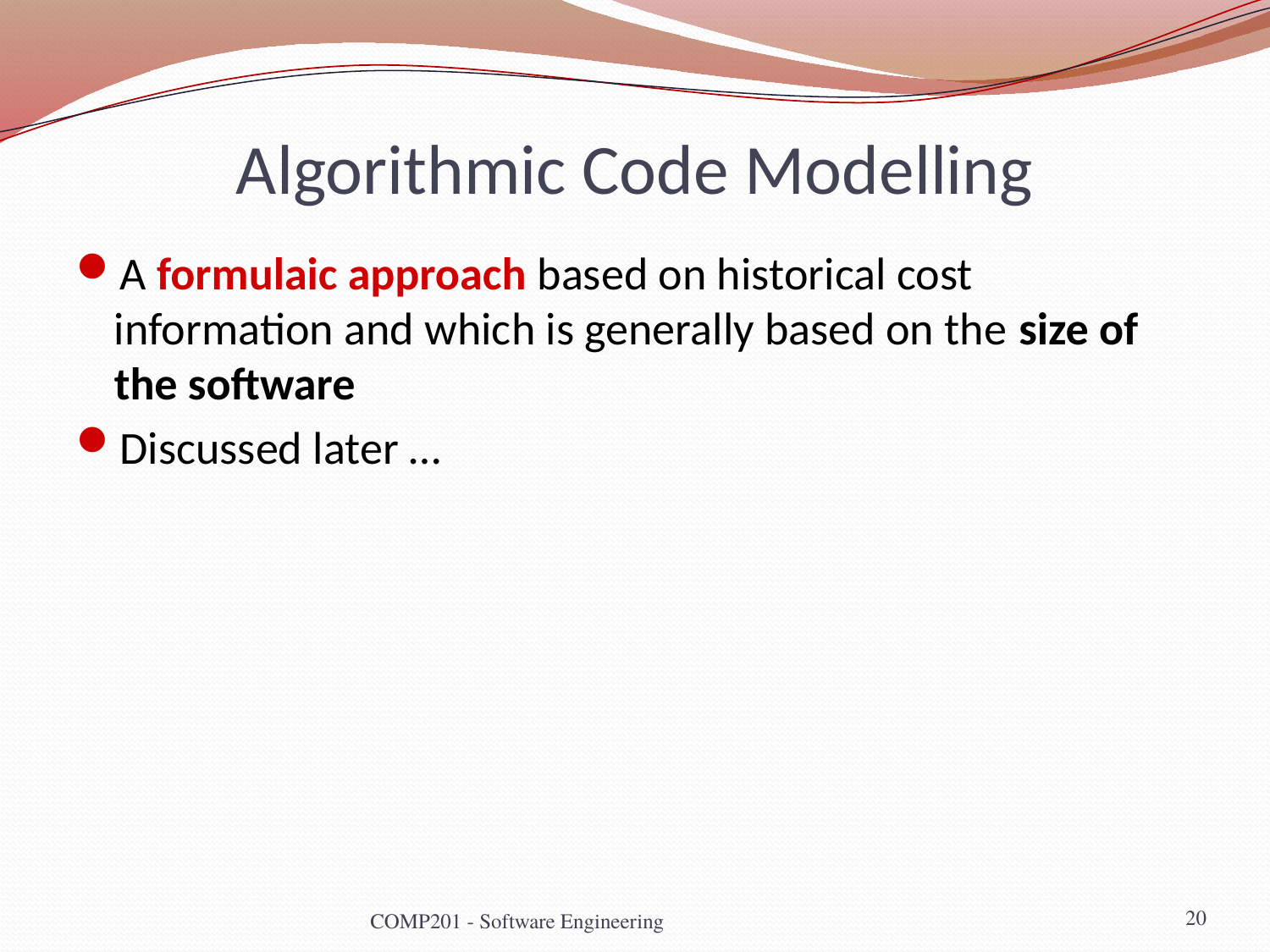

# Algorithmic Code Modelling
A formulaic approach based on historical cost information and which is generally based on the size of the software
Discussed later …
COMP201 - Software Engineering
20